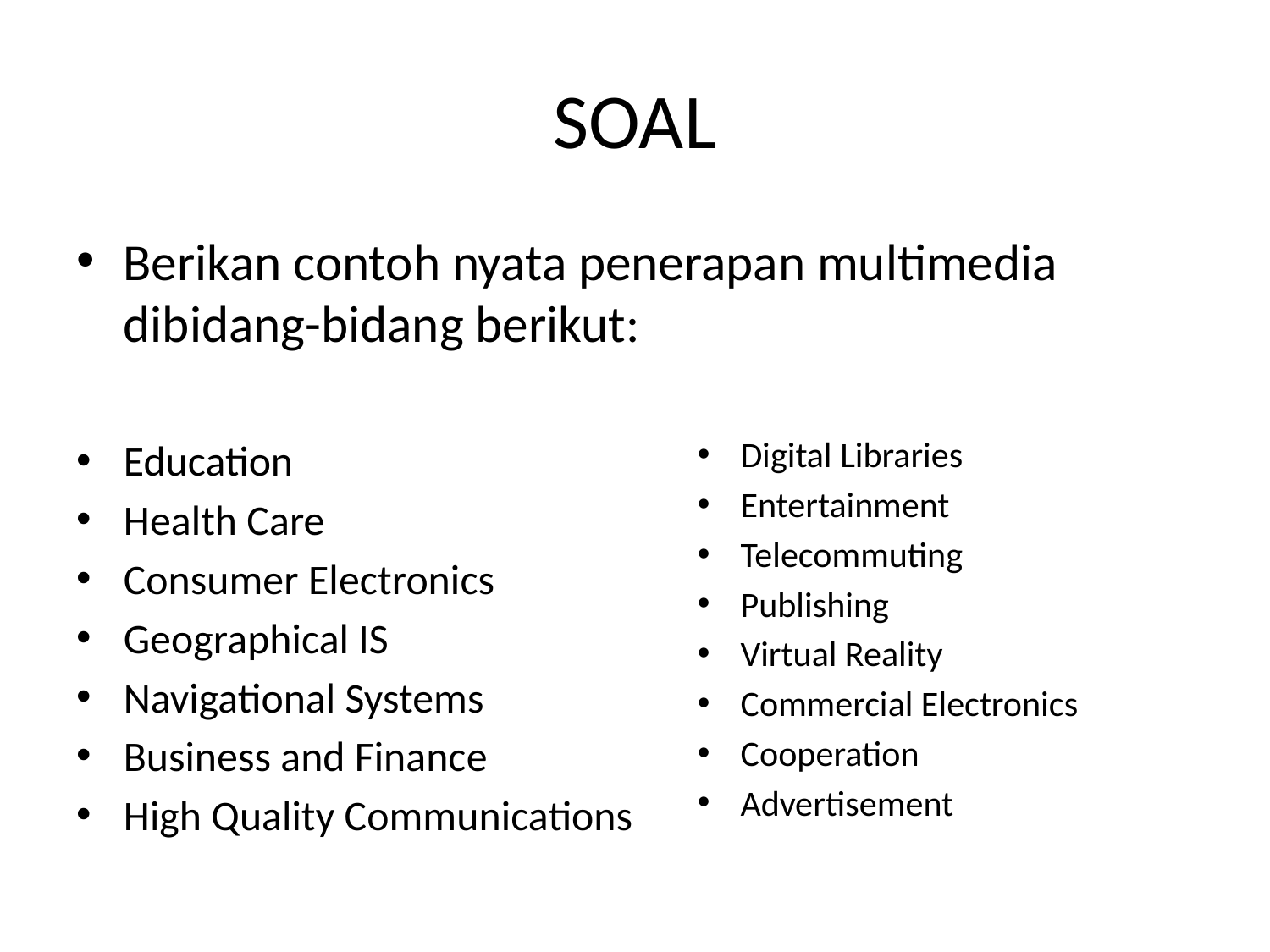

# SOAL
Berikan contoh nyata penerapan multimedia dibidang-bidang berikut:

Education
Health Care
Consumer Electronics
Geographical IS
Navigational Systems
Business and Finance
High Quality Communications
Digital Libraries
Entertainment
Telecommuting
Publishing
Virtual Reality
Commercial Electronics
Cooperation
Advertisement